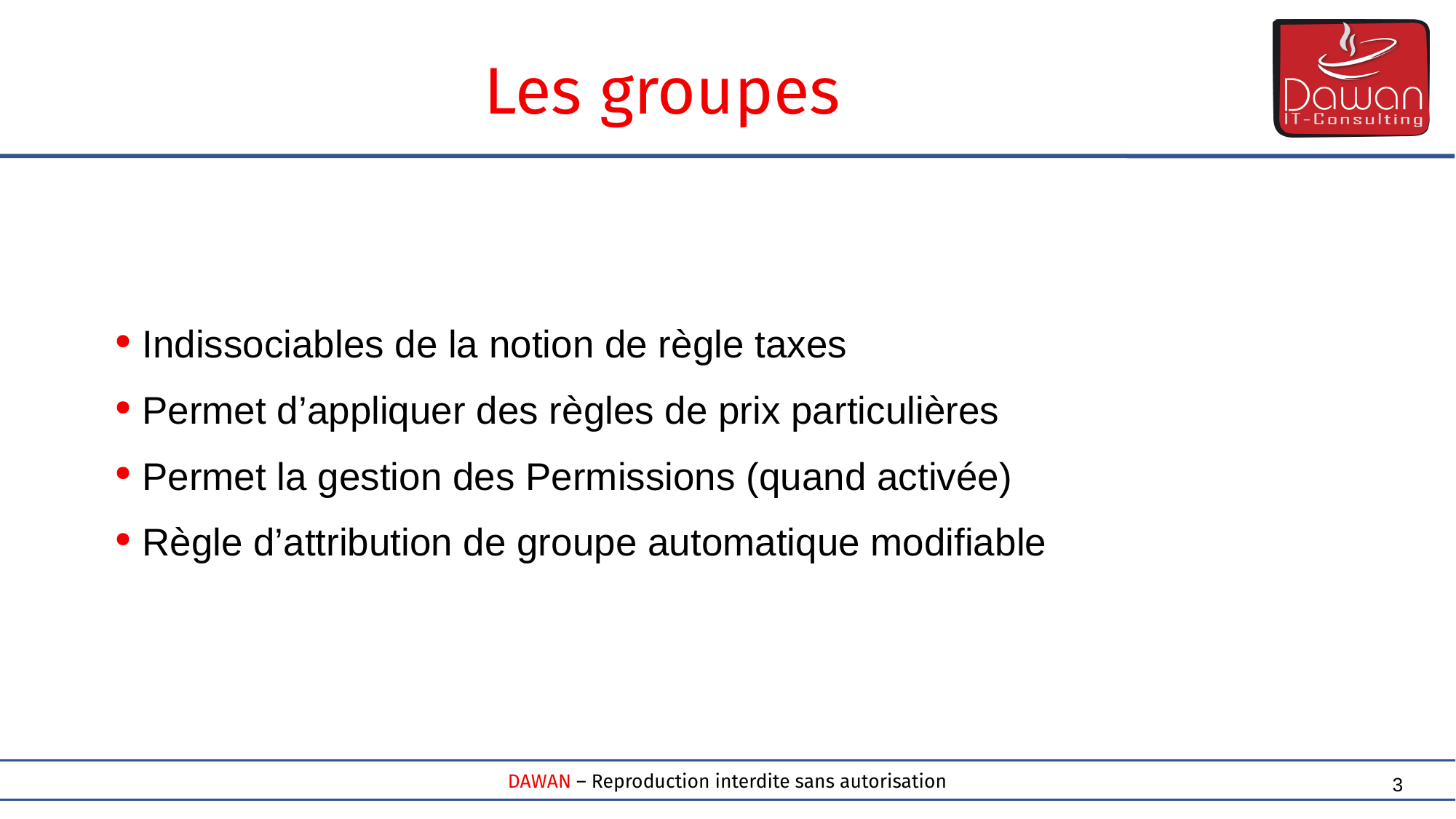

Les groupes
 Indissociables de la notion de règle taxes
 Permet d’appliquer des règles de prix particulières
 Permet la gestion des Permissions (quand activée)
 Règle d’attribution de groupe automatique modifiable
3